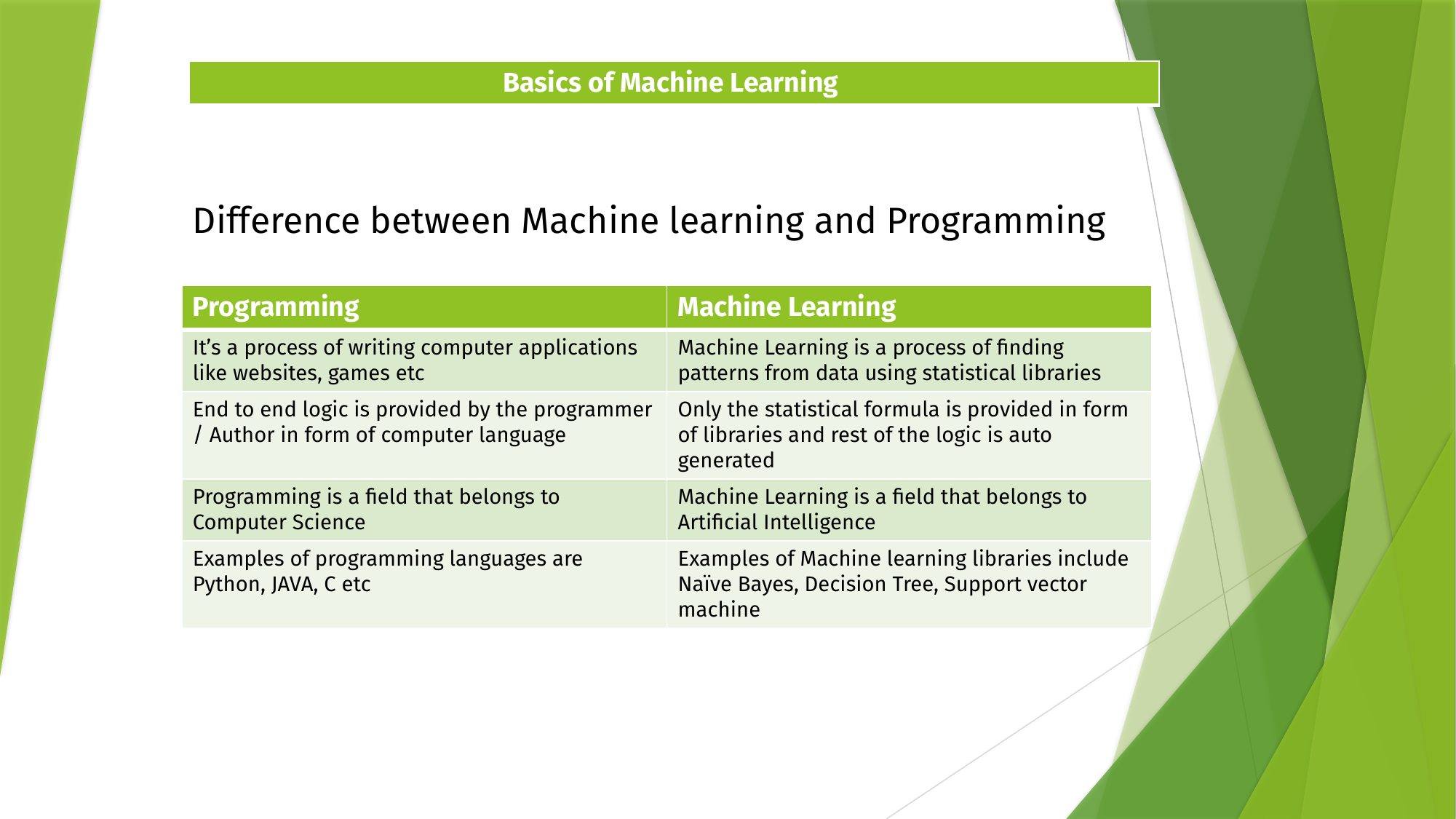

| Basics of Machine Learning |
| --- |

Difference between Machine learning and Programming

| Programming | Machine Learning |
| --- | --- |
| It’s a process of writing computer applications like websites, games etc | Machine Learning is a process of finding patterns from data using statistical libraries |
| End to end logic is provided by the programmer / Author in form of computer language | Only the statistical formula is provided in form of libraries and rest of the logic is auto generated |
| Programming is a field that belongs to Computer Science | Machine Learning is a field that belongs to Artificial Intelligence |
| Examples of programming languages are Python, JAVA, C etc | Examples of Machine learning libraries include Naïve Bayes, Decision Tree, Support vector machine |